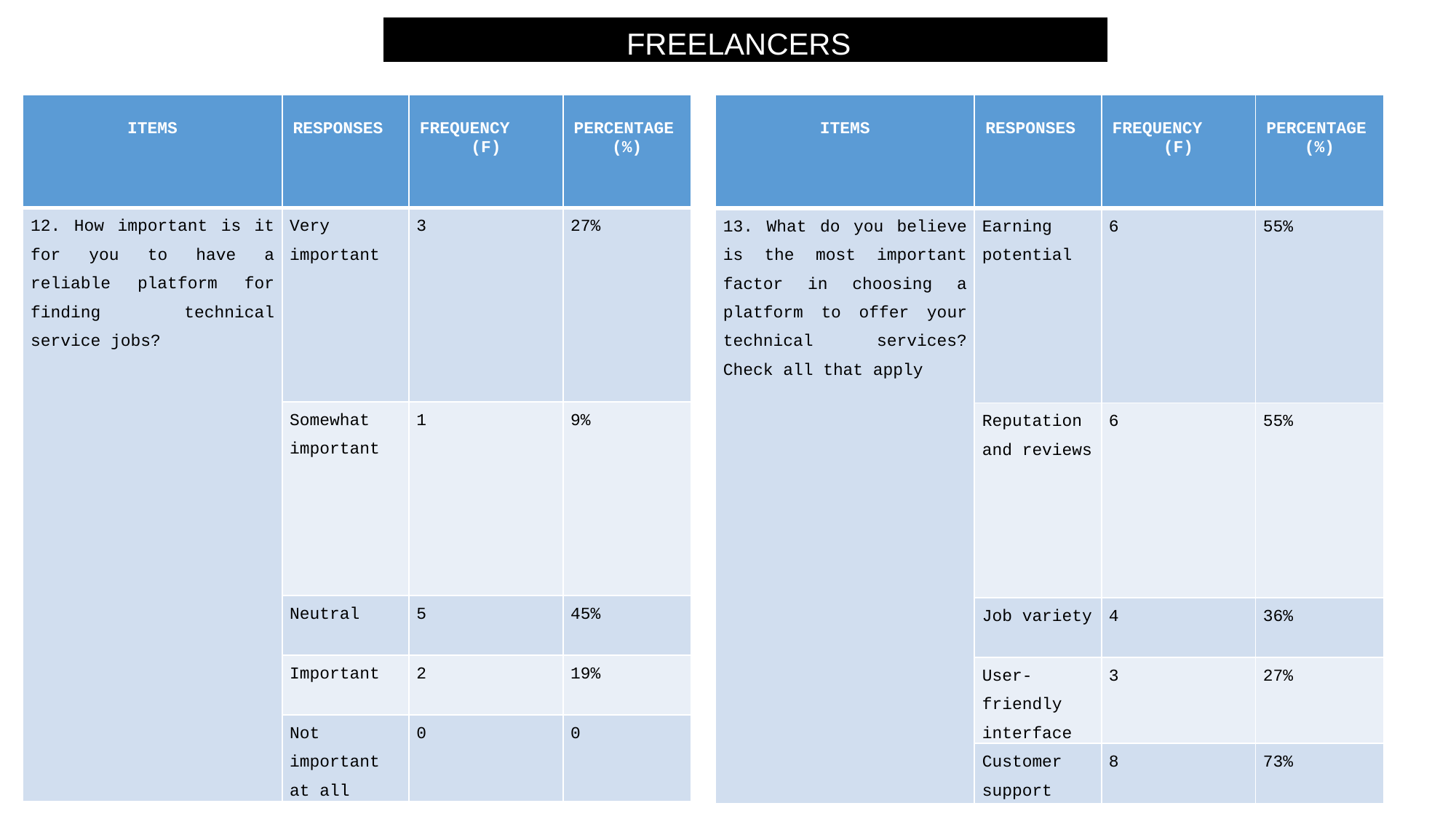

FREELANCERS(%)
| ITEMS | RESPONSES | FREQUENCY (F) | PERCENTAGE (%) |
| --- | --- | --- | --- |
| 12. How important is it for you to have a reliable platform for finding technical service jobs? | Very important | 3 | 27% |
|  | Somewhat important | 1 | 9% |
|  | Neutral | 5 | 45% |
|  | Important | 2 | 19% |
|  | Not important at all | 0 | 0 |
| ITEMS | RESPONSES | FREQUENCY (F) | PERCENTAGE (%) |
| --- | --- | --- | --- |
| 13. What do you believe is the most important factor in choosing a platform to offer your technical services? Check all that apply | Earning potential | 6 | 55% |
|  | Reputation and reviews | 6 | 55% |
|  | Job variety | 4 | 36% |
|  | User-friendly interface | 3 | 27% |
|  | Customer support | 8 | 73% |